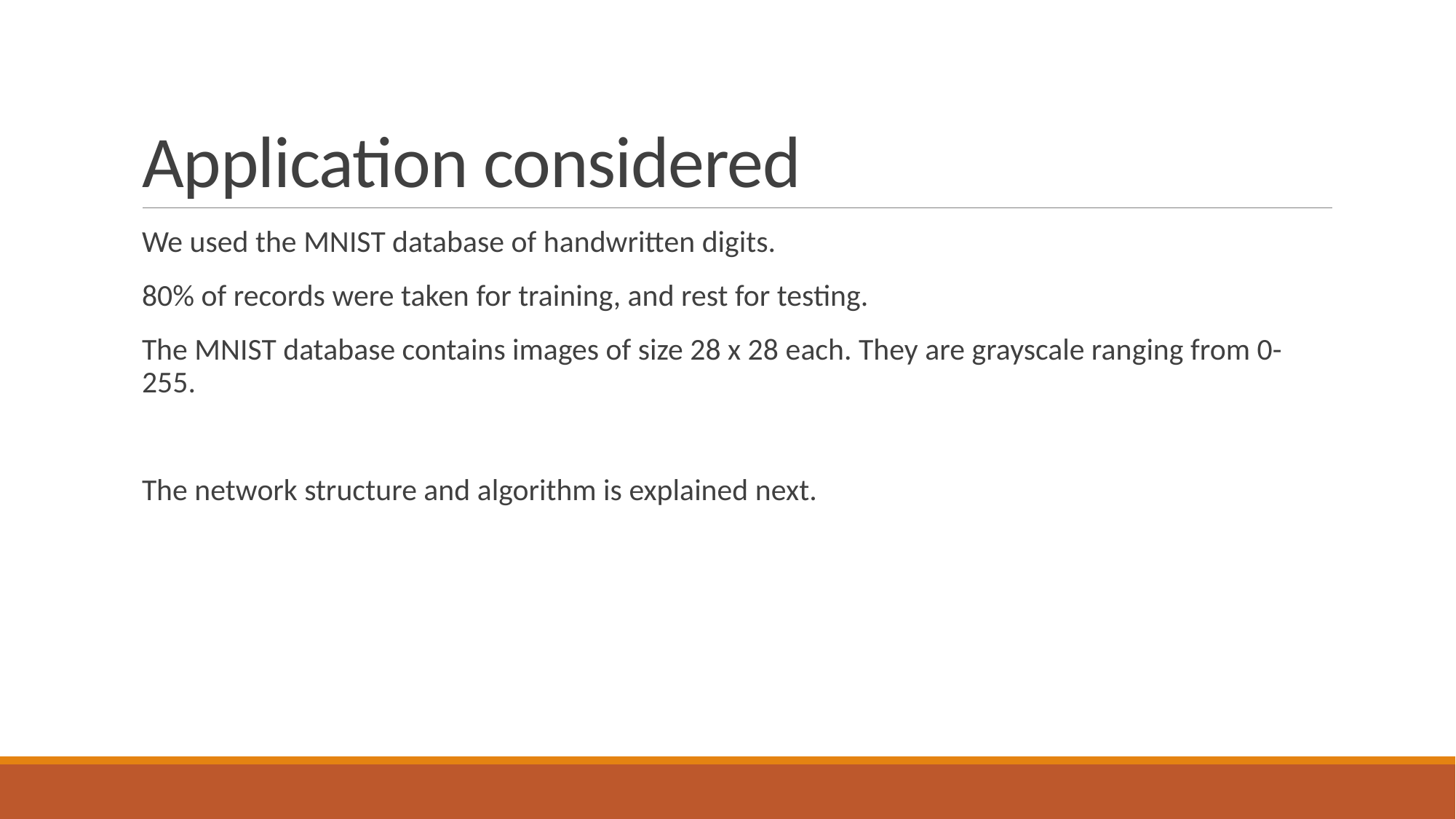

# Application considered
We used the MNIST database of handwritten digits.
80% of records were taken for training, and rest for testing.
The MNIST database contains images of size 28 x 28 each. They are grayscale ranging from 0-255.

The network structure and algorithm is explained next.